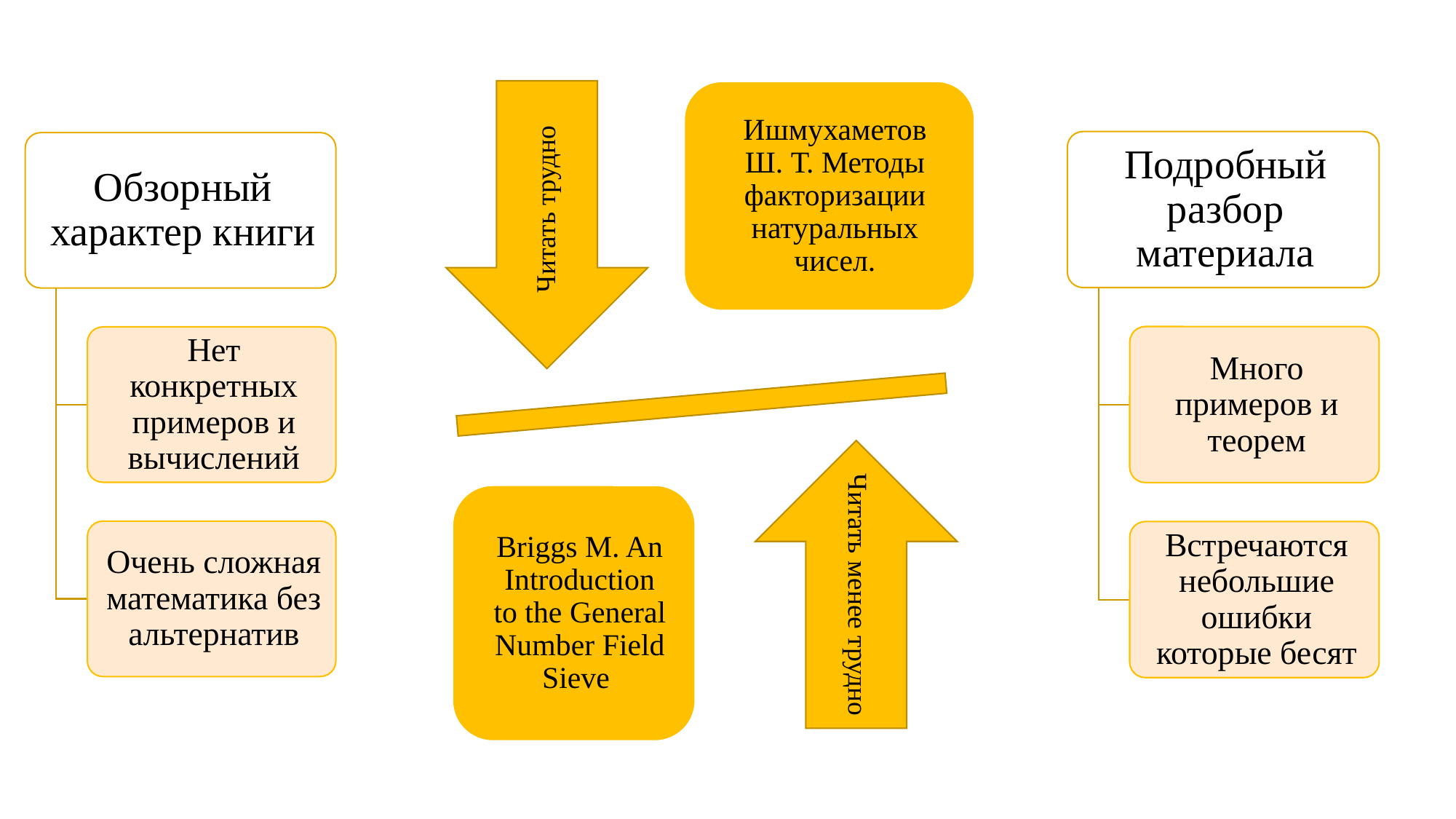

Ишмухаметов Ш. Т. Методы факторизации натуральных чисел.
Briggs M. An Introduction to the General Number Field Sieve
Обзорный характер книги
Нет конкретных примеров и вычислений
Очень сложная математика без альтернатив
Подробный разбор материала
Много примеров и теорем
Встречаются небольшие ошибки которые бесят
Читать трудно
Читать менее трудно